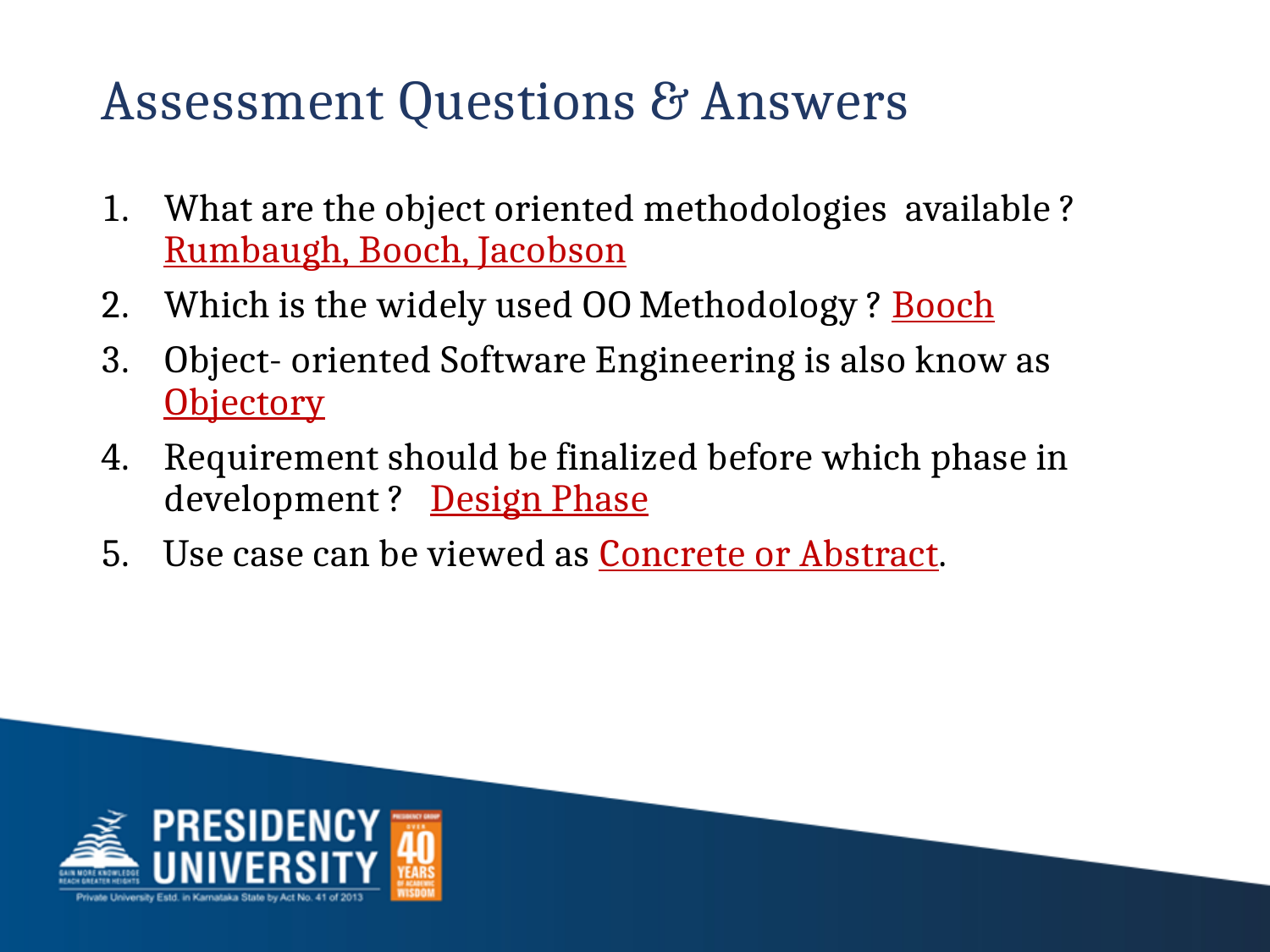

# Assessment Questions & Answers
What are the object oriented methodologies  available ? Rumbaugh, Booch, Jacobson
Which is the widely used OO Methodology ? Booch
Object- oriented Software Engineering is also know as Objectory
Requirement should be finalized before which phase in development ?   Design Phase
Use case can be viewed as Concrete or Abstract.